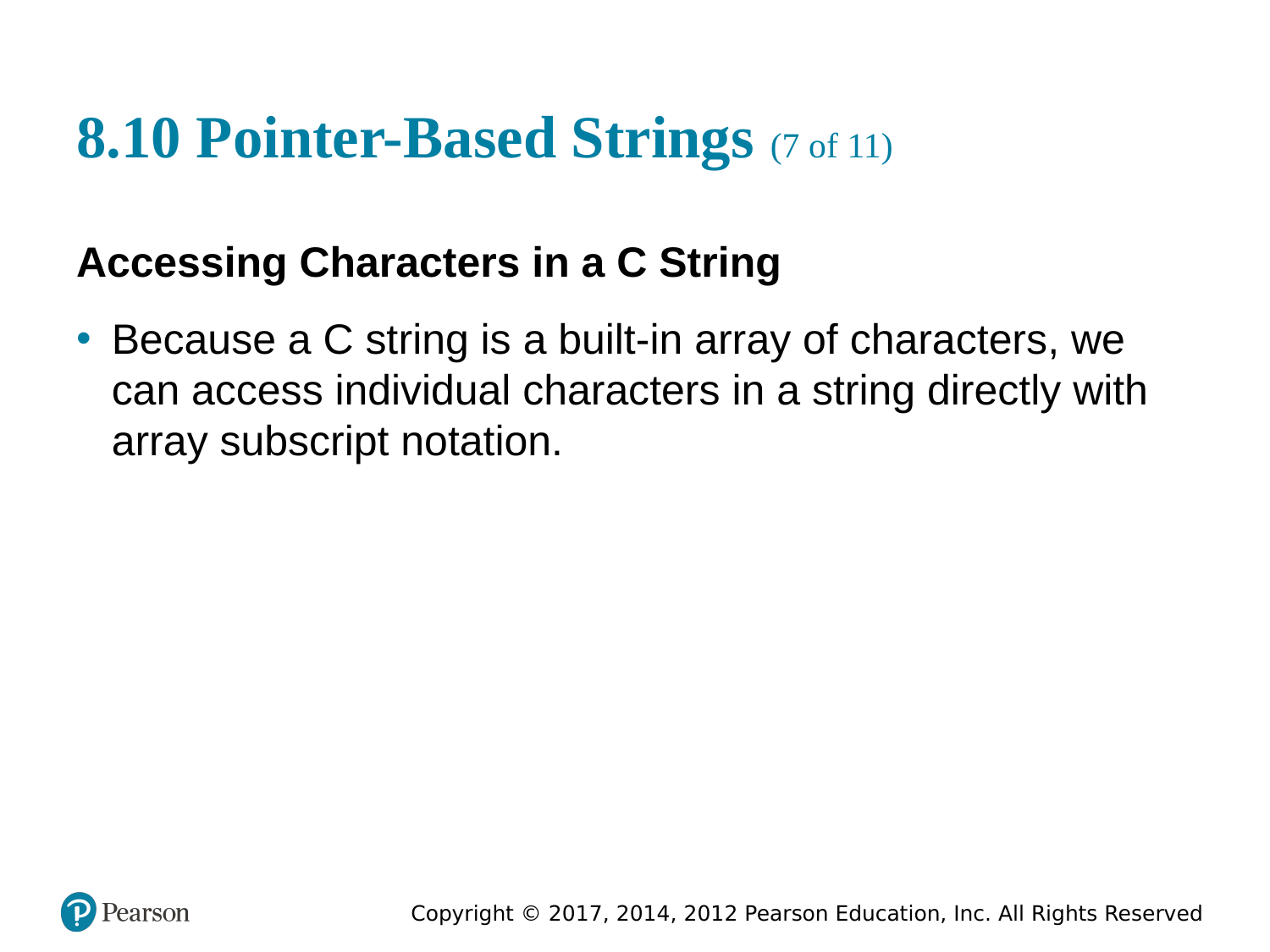

# 8.10 Pointer-Based Strings (7 of 11)
Accessing Characters in a C String
Because a C string is a built-in array of characters, we can access individual characters in a string directly with array subscript notation.